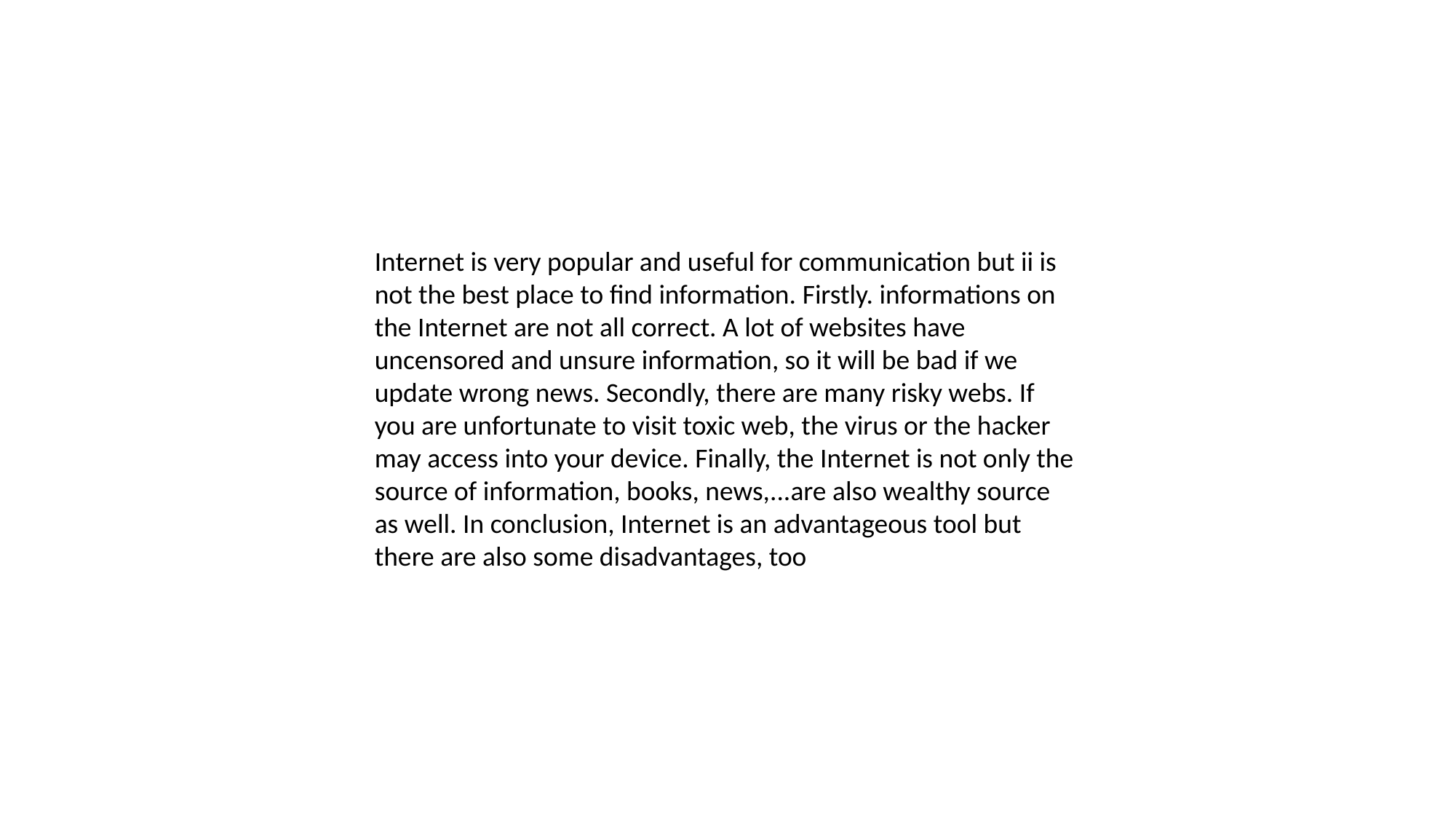

#

Internet is very popular and useful for communication but ii is not the best place to find information. Firstly. informations on the Internet are not all correct. A lot of websites have uncensored and unsure information, so it will be bad if we update wrong news. Secondly, there are many risky webs. If you are unfortunate to visit toxic web, the virus or the hacker may access into your device. Finally, the Internet is not only the source of information, books, news,...are also wealthy source as well. In conclusion, Internet is an advantageous tool but there are also some disadvantages, too